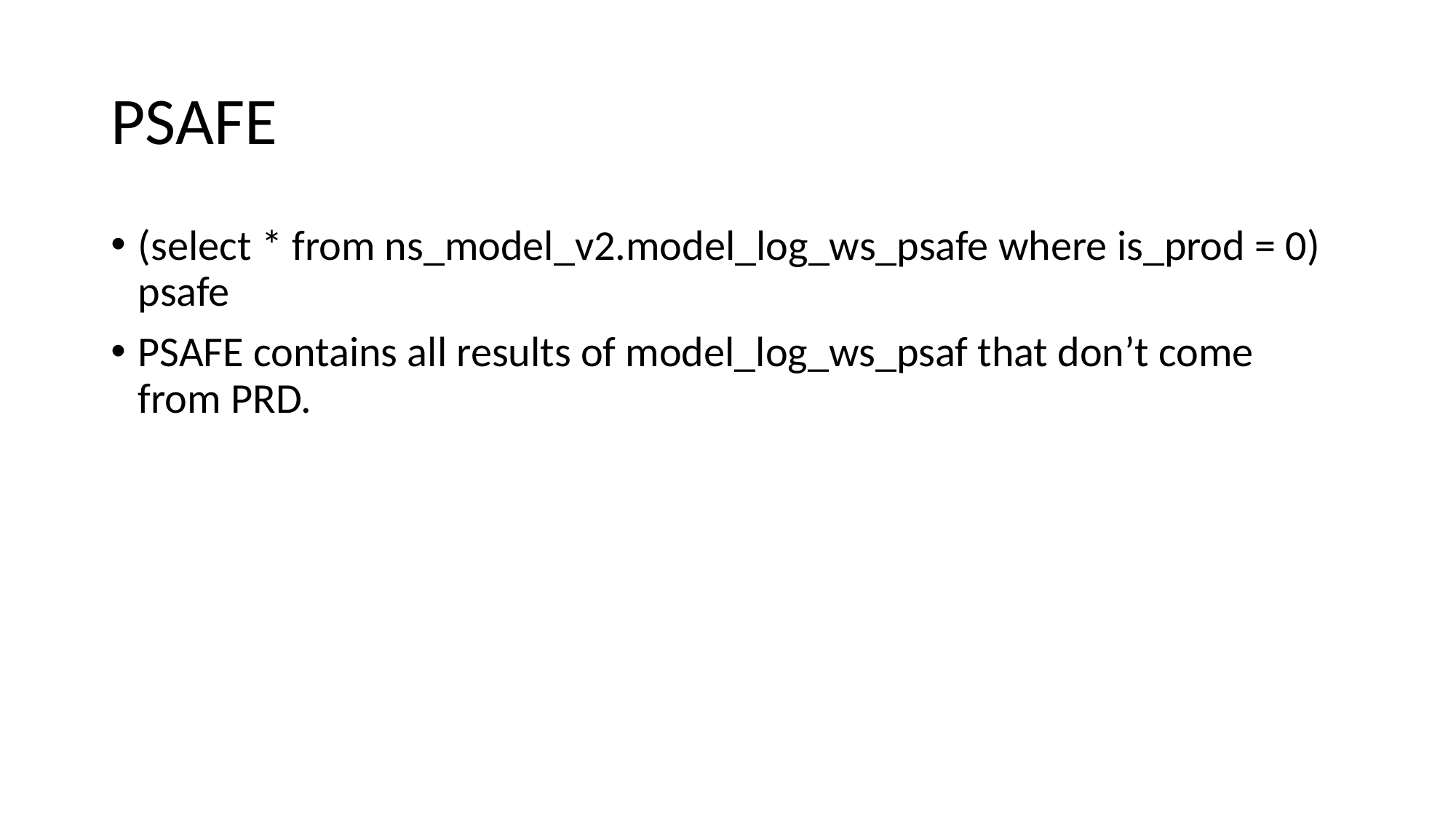

# PSAFE
(select * from ns_model_v2.model_log_ws_psafe where is_prod = 0) psafe
PSAFE contains all results of model_log_ws_psaf that don’t come from PRD.